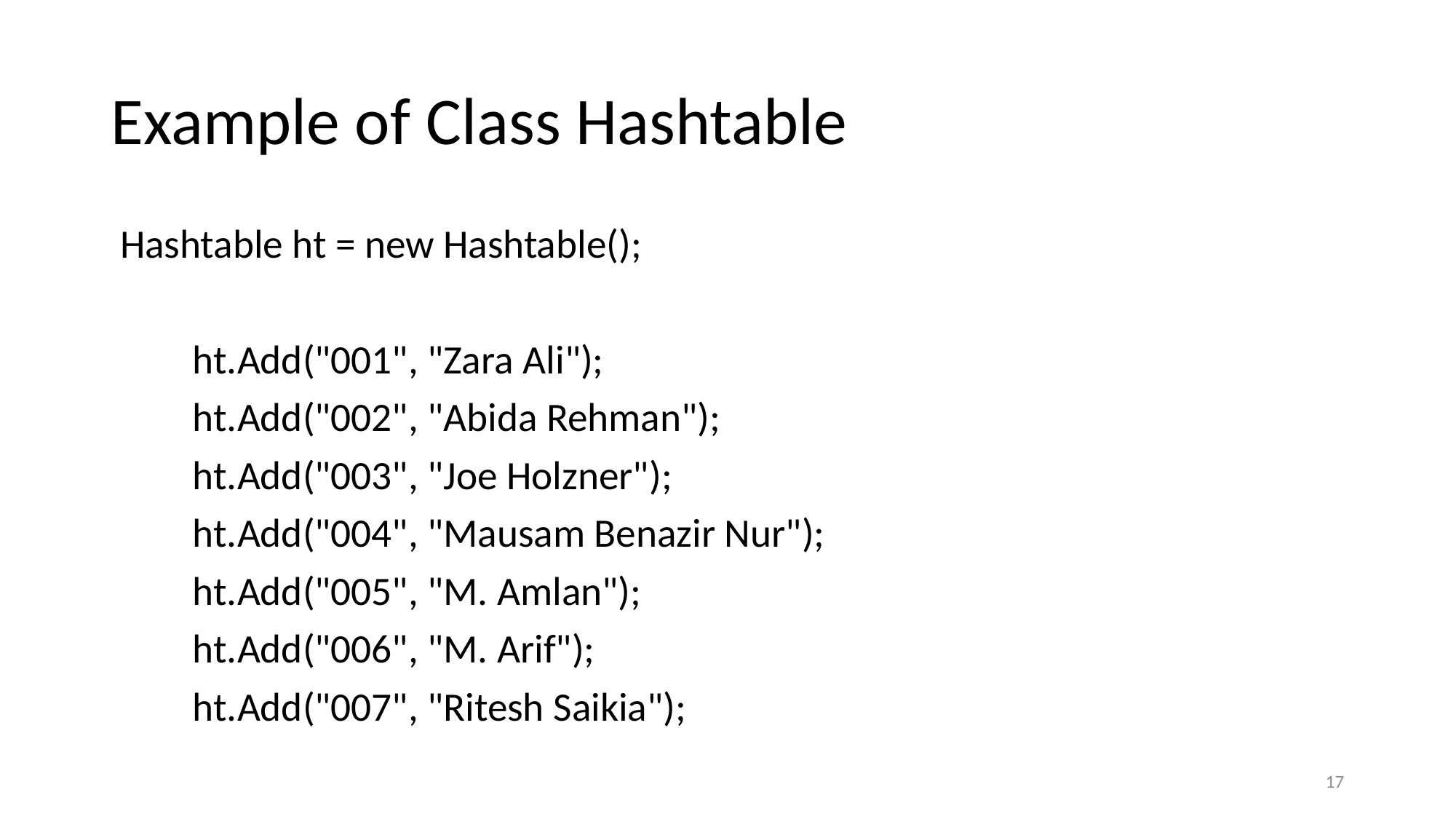

# Example of Class Hashtable
 Hashtable ht = new Hashtable();

         ht.Add("001", "Zara Ali");
         ht.Add("002", "Abida Rehman");
         ht.Add("003", "Joe Holzner");
         ht.Add("004", "Mausam Benazir Nur");
         ht.Add("005", "M. Amlan");
         ht.Add("006", "M. Arif");
         ht.Add("007", "Ritesh Saikia");
17